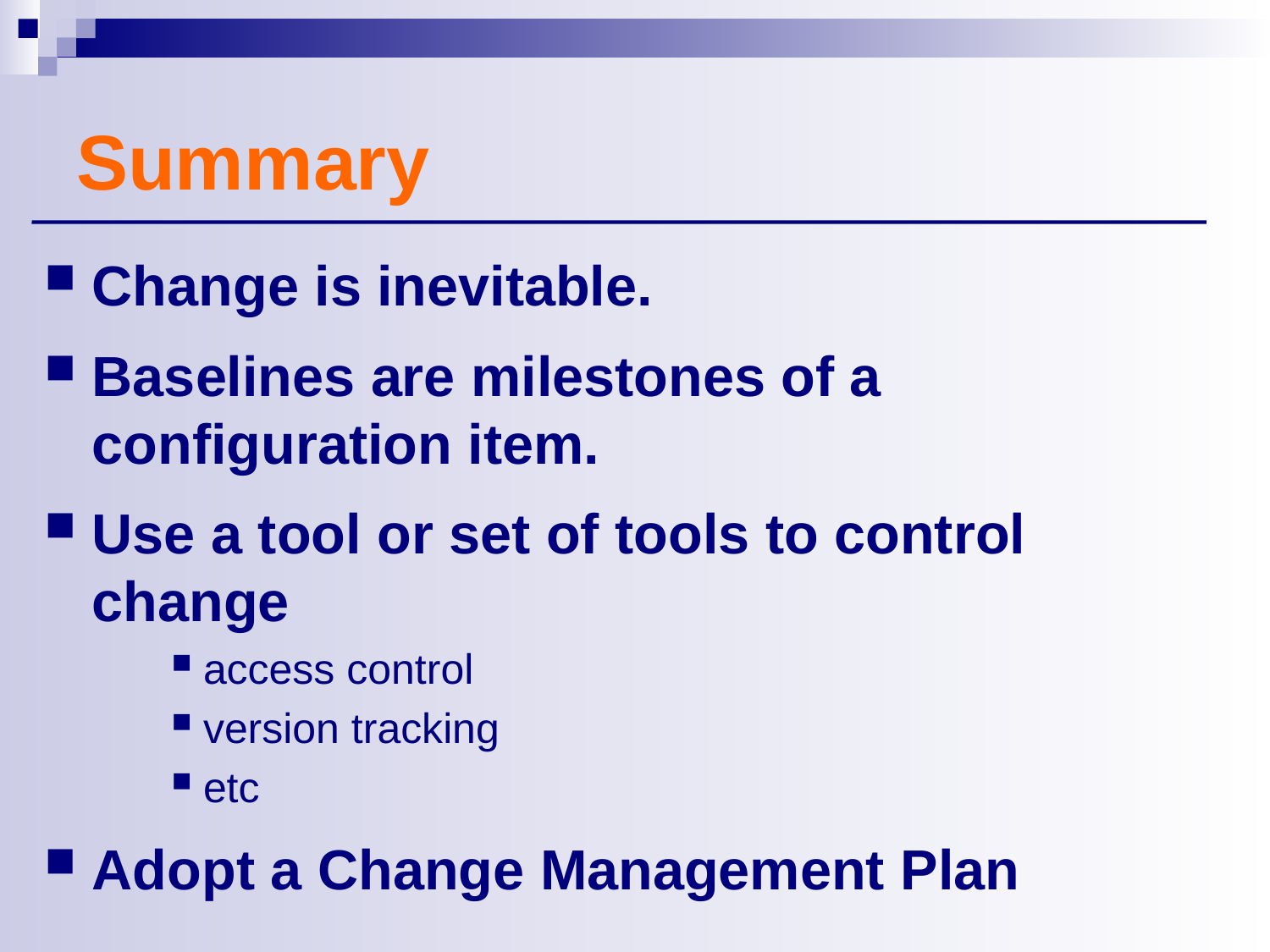

# Summary

Change is inevitable.
Baselines are milestones of a configuration item.
Use a tool or set of tools to control change
access control
version tracking
etc
Adopt a Change Management Plan